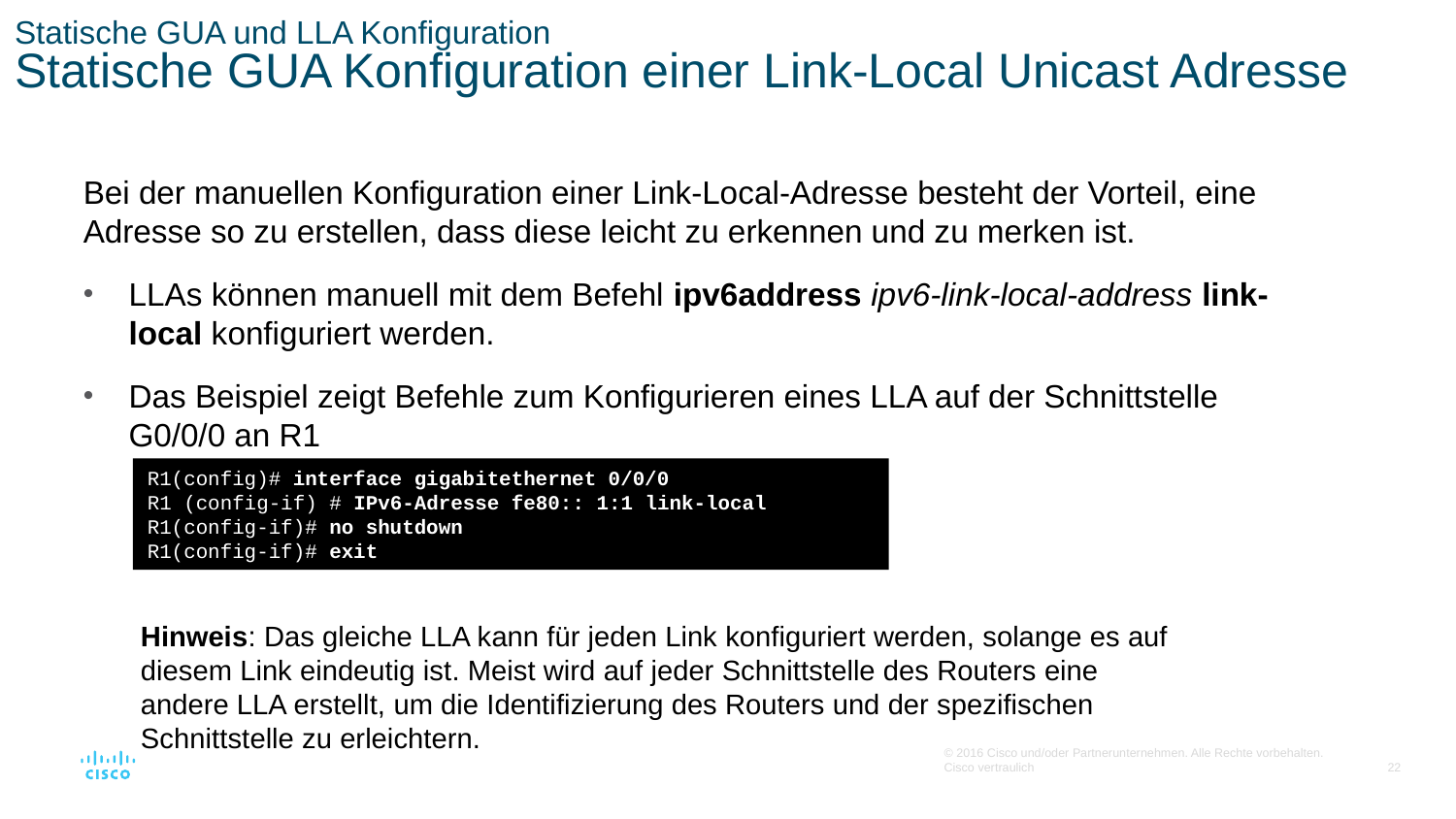

# Statische GUA und LLA Konfiguration Statische GUA Konfiguration einer Link-Local Unicast Adresse
Bei der manuellen Konfiguration einer Link-Local-Adresse besteht der Vorteil, eine Adresse so zu erstellen, dass diese leicht zu erkennen und zu merken ist.
LLAs können manuell mit dem Befehl ipv6address ipv6-link-local-address link-local konfiguriert werden.
Das Beispiel zeigt Befehle zum Konfigurieren eines LLA auf der Schnittstelle G0/0/0 an R1

R1(config)# interface gigabitethernet 0/0/0
R1 (config-if) # IPv6-Adresse fe80:: 1:1 link-local
R1(config-if)# no shutdown
R1(config-if)# exit
Hinweis: Das gleiche LLA kann für jeden Link konfiguriert werden, solange es auf diesem Link eindeutig ist. Meist wird auf jeder Schnittstelle des Routers eine andere LLA erstellt, um die Identifizierung des Routers und der spezifischen Schnittstelle zu erleichtern.